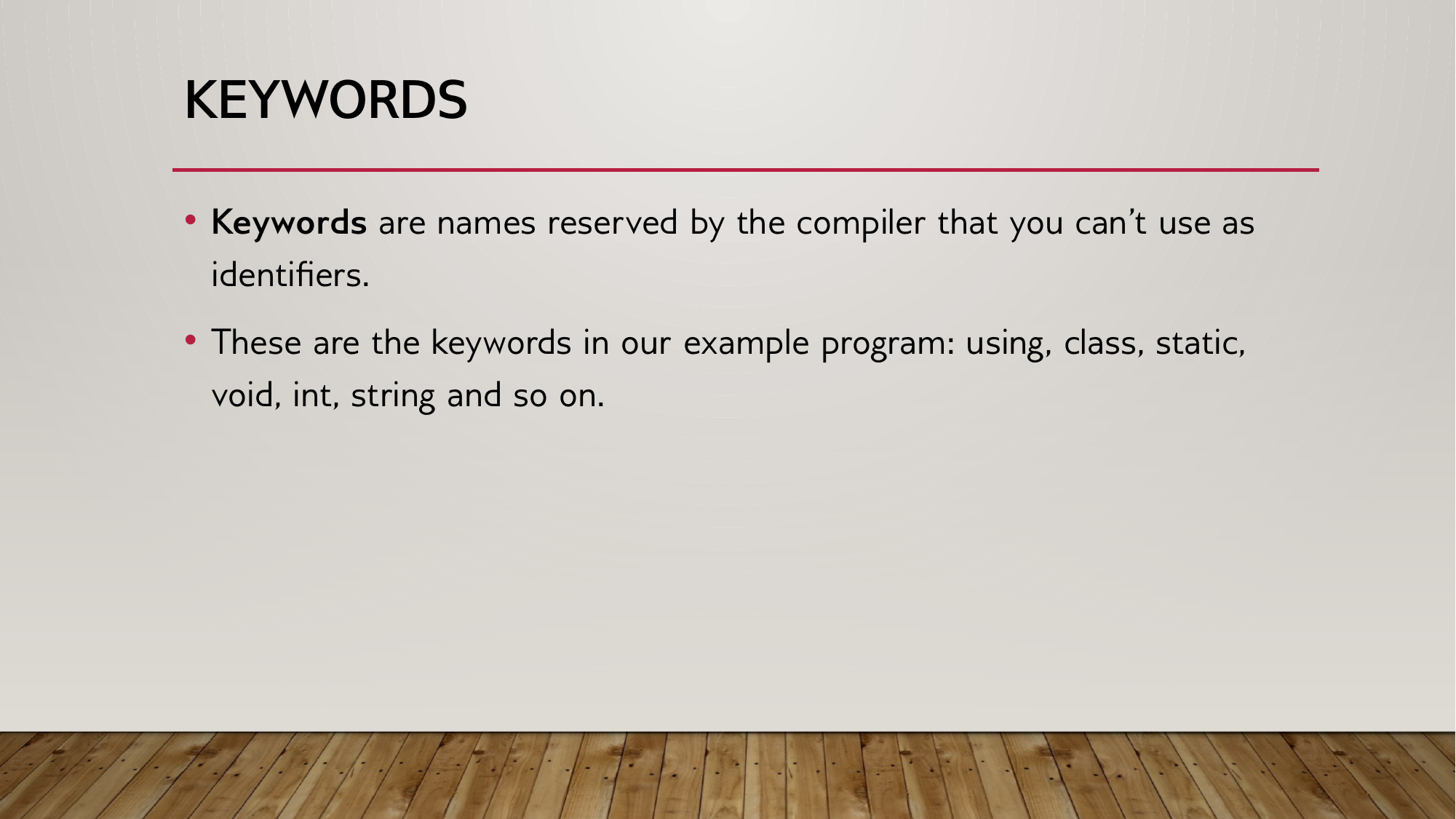

# Keywords
Keywords are names reserved by the compiler that you can’t use as identifiers.
These are the keywords in our example program: using, class, static, void, int, string and so on.